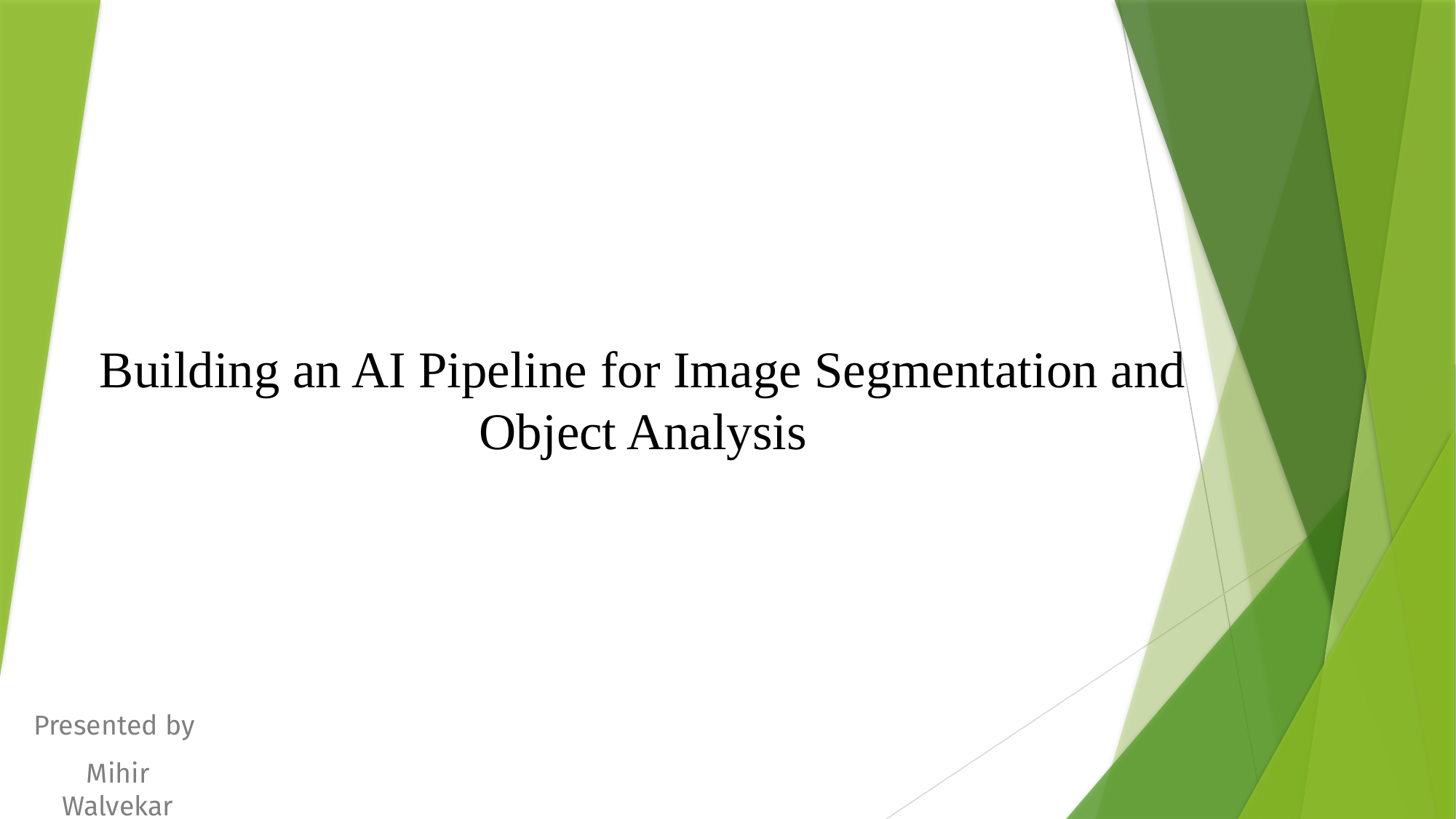

# Building an AI Pipeline for Image Segmentation and Object Analysis
Presented by
Mihir Walvekar